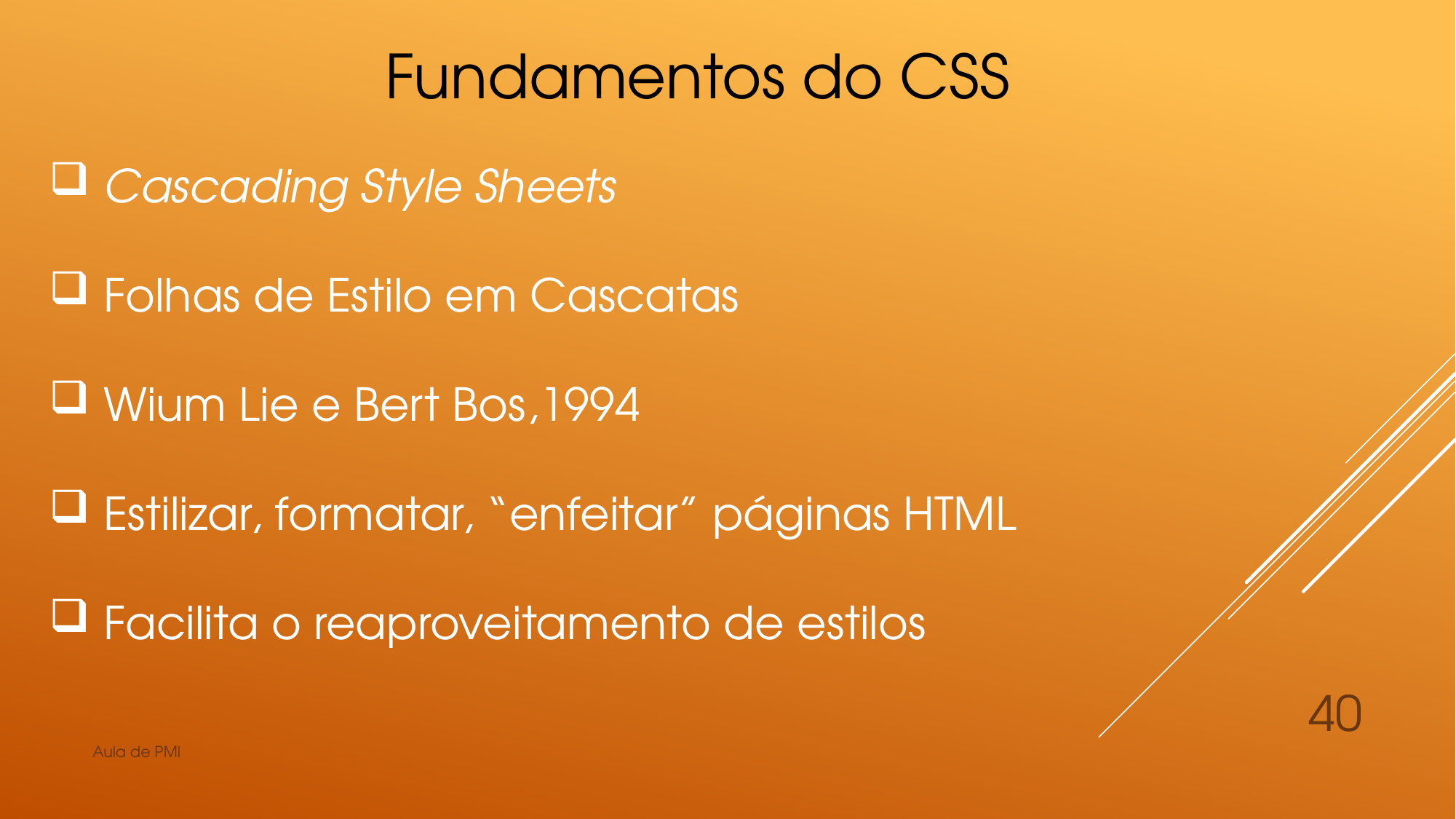

Fundamentos do CSS
Cascading Style Sheets

Folhas de Estilo em Cascatas

Wium Lie e Bert Bos,1994

Estilizar, formatar, “enfeitar” páginas HTML

Facilita o reaproveitamento de estilos

40
Aula de PMI